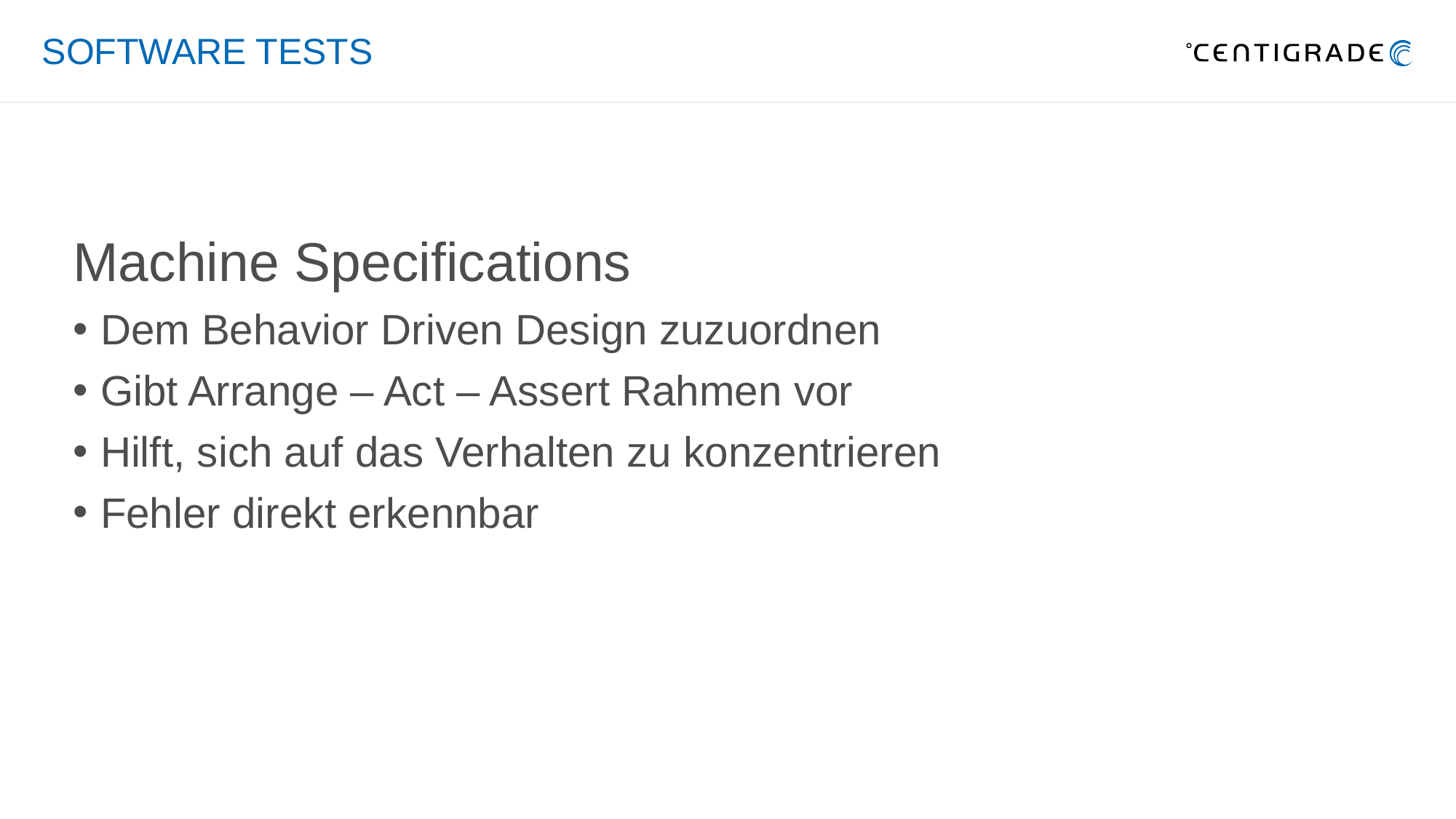

# Software Tests
Machine Specifications
Dem Behavior Driven Design zuzuordnen
Gibt Arrange – Act – Assert Rahmen vor
Hilft, sich auf das Verhalten zu konzentrieren
Fehler direkt erkennbar